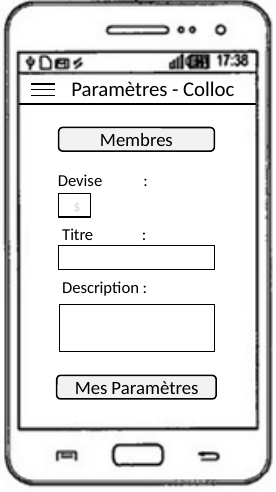

Paramètres - Colloc
Membres
Devise           :
$
Titre             :

Description :

Mes Paramètres